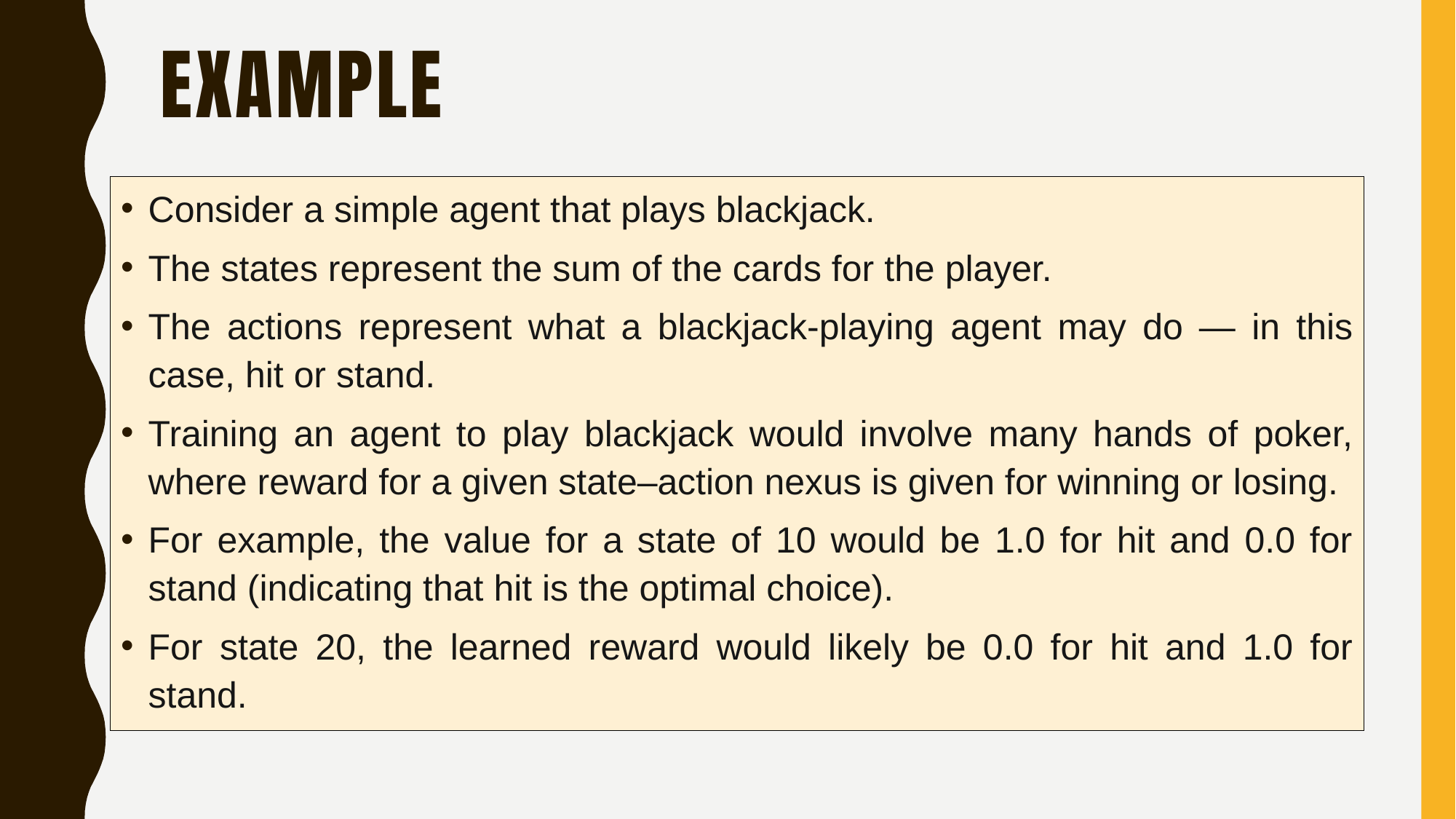

# example
Consider a simple agent that plays blackjack.
The states represent the sum of the cards for the player.
The actions represent what a blackjack-playing agent may do — in this case, hit or stand.
Training an agent to play blackjack would involve many hands of poker, where reward for a given state–action nexus is given for winning or losing.
For example, the value for a state of 10 would be 1.0 for hit and 0.0 for stand (indicating that hit is the optimal choice).
For state 20, the learned reward would likely be 0.0 for hit and 1.0 for stand.